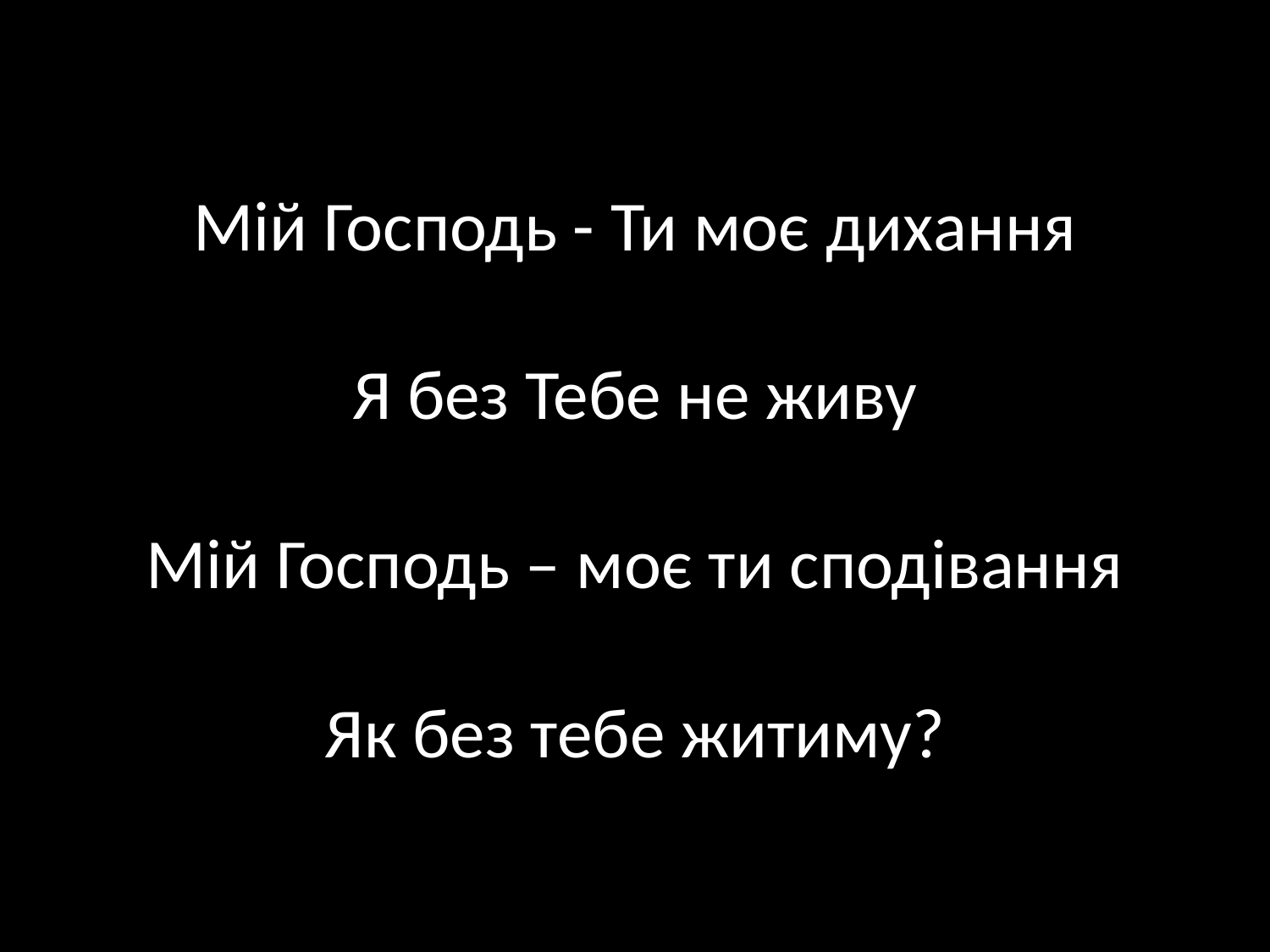

# Мій Господь - Ти моє дихання   Я без Тебе не живу   Мій Господь – моє ти сподівання Як без тебе житиму?